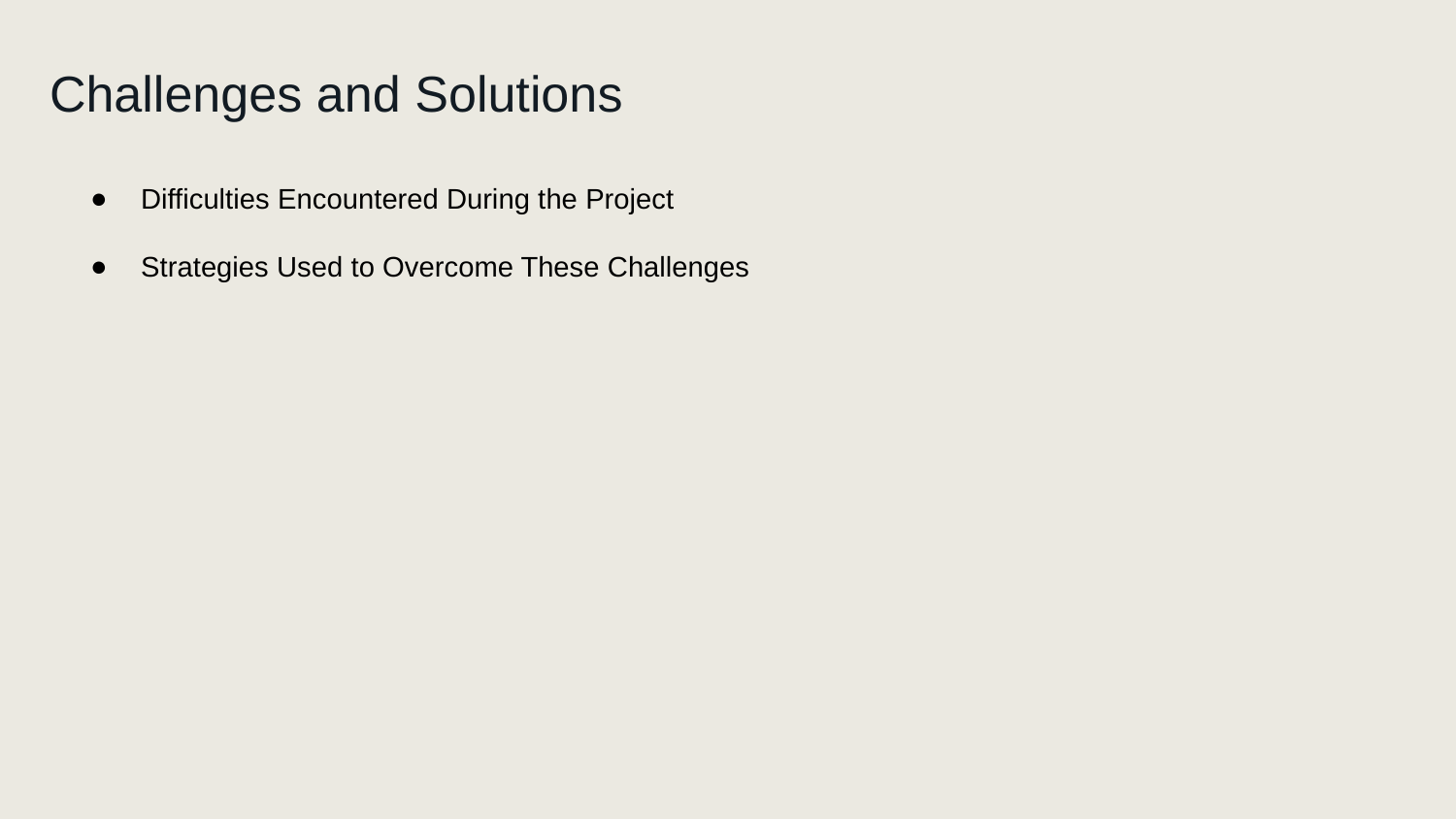

# Challenges and Solutions
Difficulties Encountered During the Project
Strategies Used to Overcome These Challenges